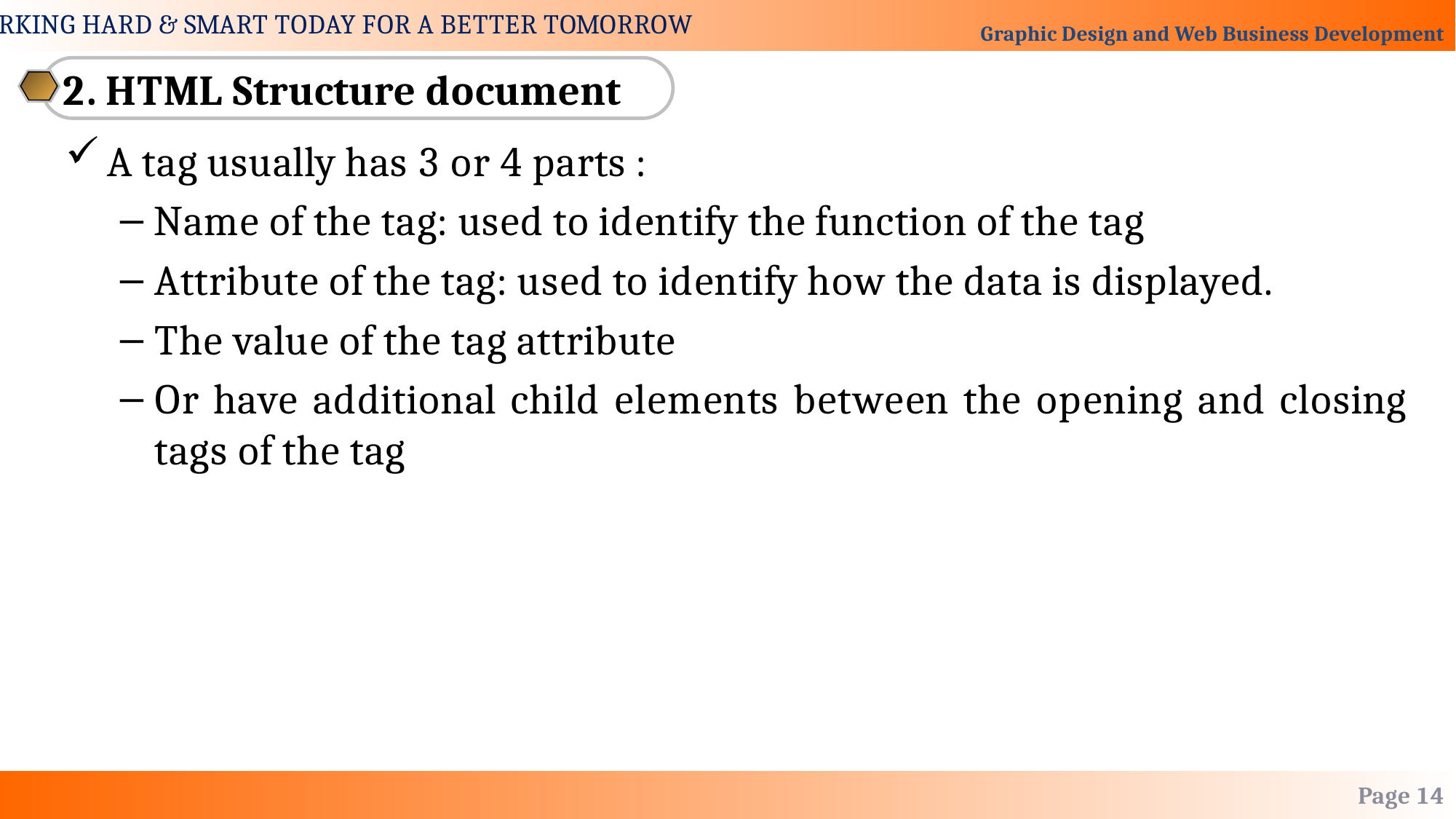

2. HTML Structure document

A tag usually has 3 or 4 parts :
Name of the tag: used to identify the function of the tag
Attribute of the tag: used to identify how the data is displayed.
The value of the tag attribute
Or have additional child elements between the opening and closing tags of the tag
Page 14